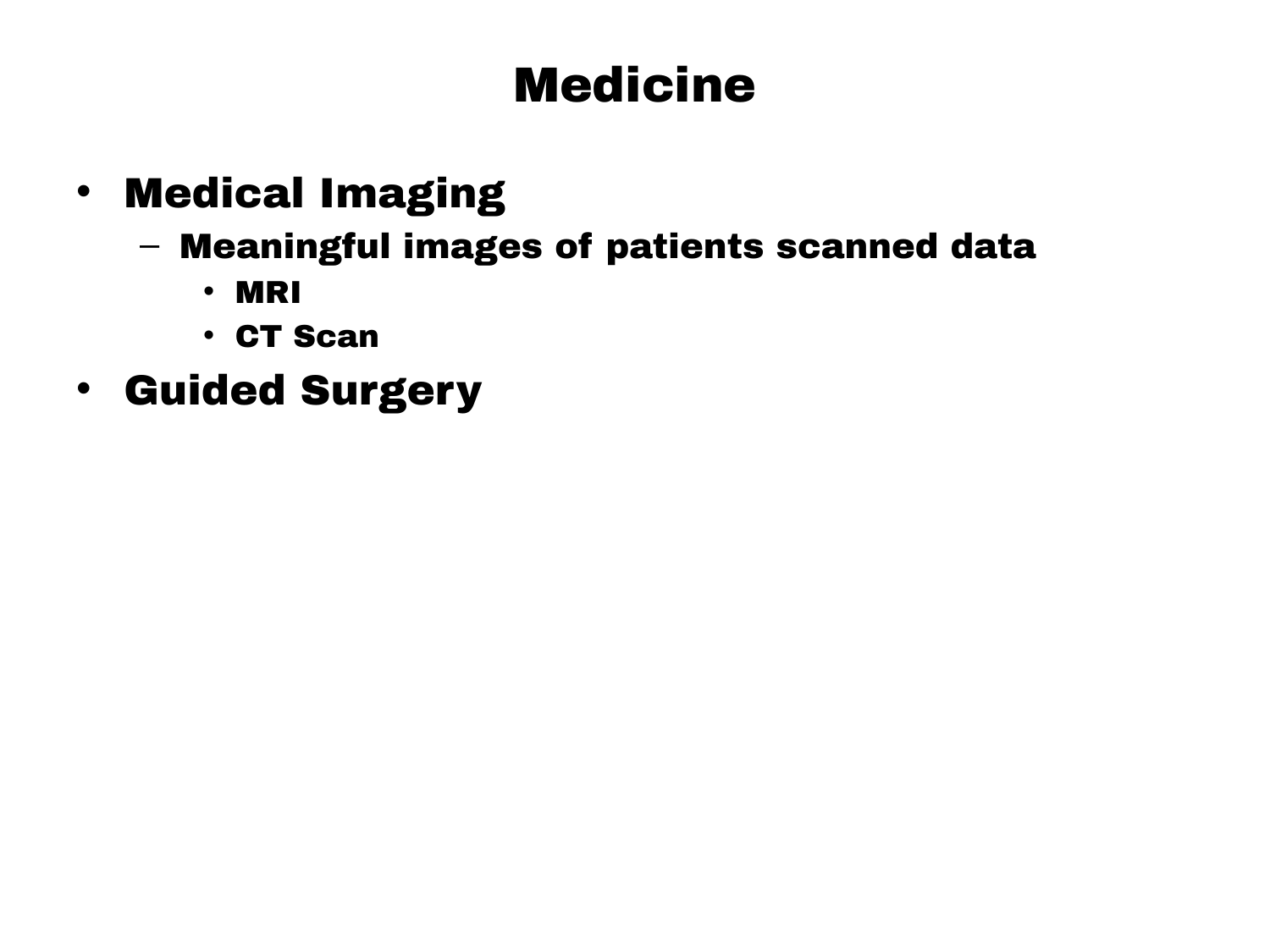

# Medicine
Medical Imaging
Meaningful images of patients scanned data
MRI
CT Scan
Guided Surgery